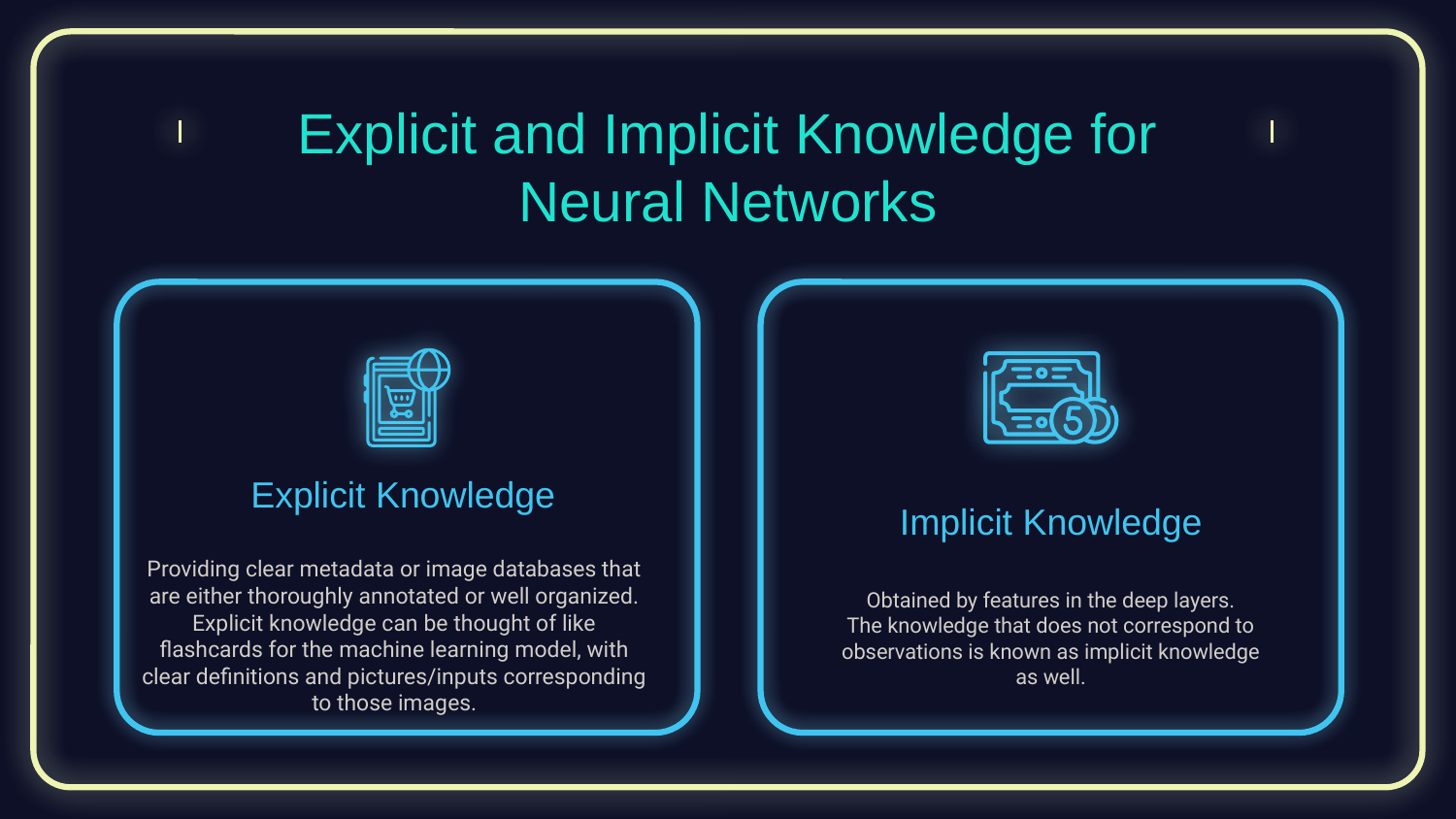

# Explicit and Implicit Knowledge for Neural Networks

Explicit Knowledge
Implicit Knowledge
Providing clear metadata or image databases that are either thoroughly annotated or well organized. Explicit knowledge can be thought of like flashcards for the machine learning model, with clear definitions and pictures/inputs corresponding to those images.
Obtained by features in the deep layers.
The knowledge that does not correspond to observations is known as implicit knowledge as well.